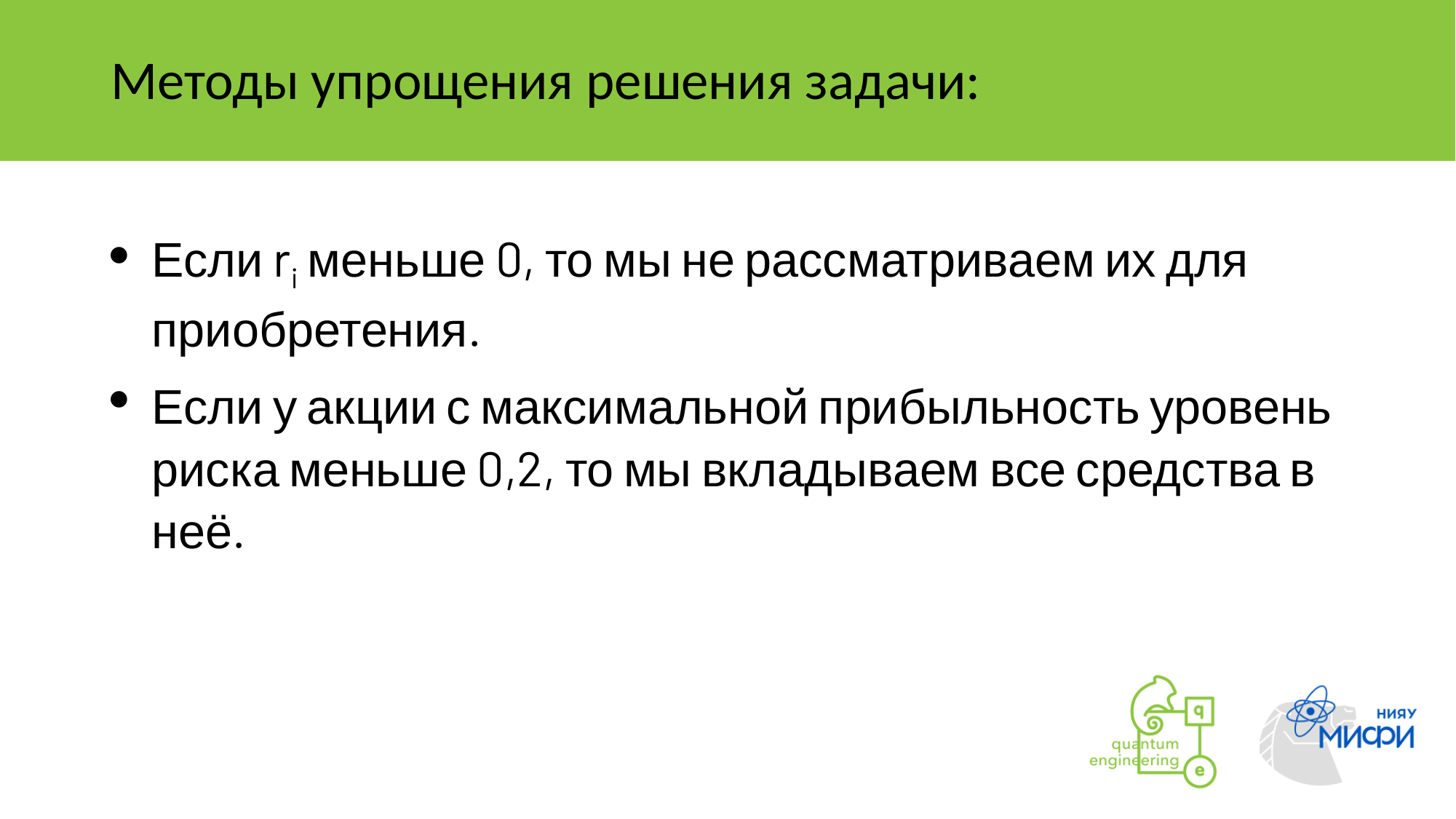

# Методы упрощения решения задачи:
Если ri меньше 0, то мы не рассматриваем их для приобретения.
Если у акции с максимальной прибыльность уровень риска меньше 0,2, то мы вкладываем все средства в неё.